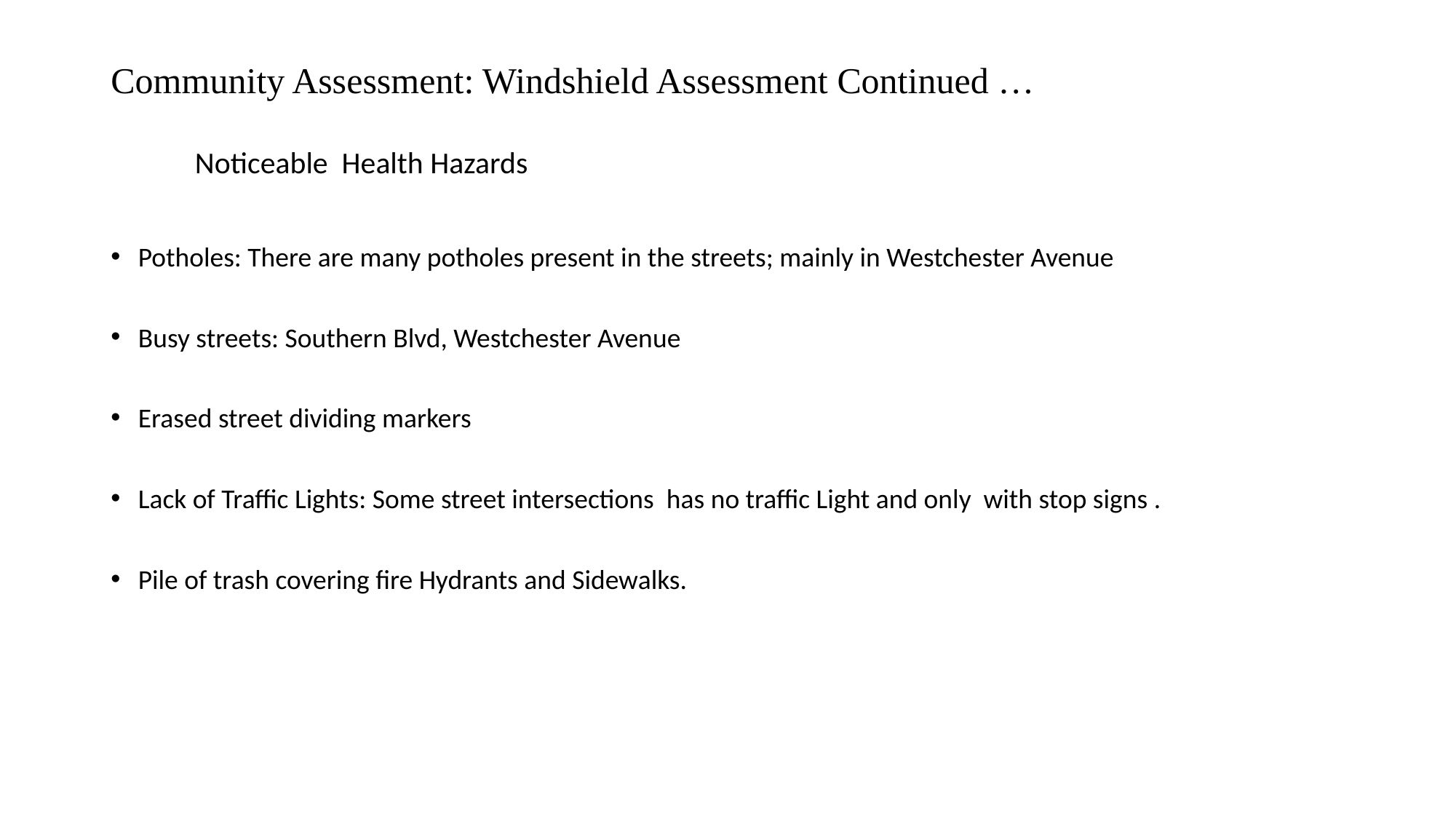

# Community Assessment: Windshield Assessment Continued …
Noticeable  Health Hazards
Potholes: There are many potholes present in the streets; mainly in Westchester Avenue
Busy streets: Southern Blvd, Westchester Avenue
Erased street dividing markers
Lack of Traffic Lights: Some street intersections  has no traffic Light and only  with stop signs .
Pile of trash covering fire Hydrants and Sidewalks.